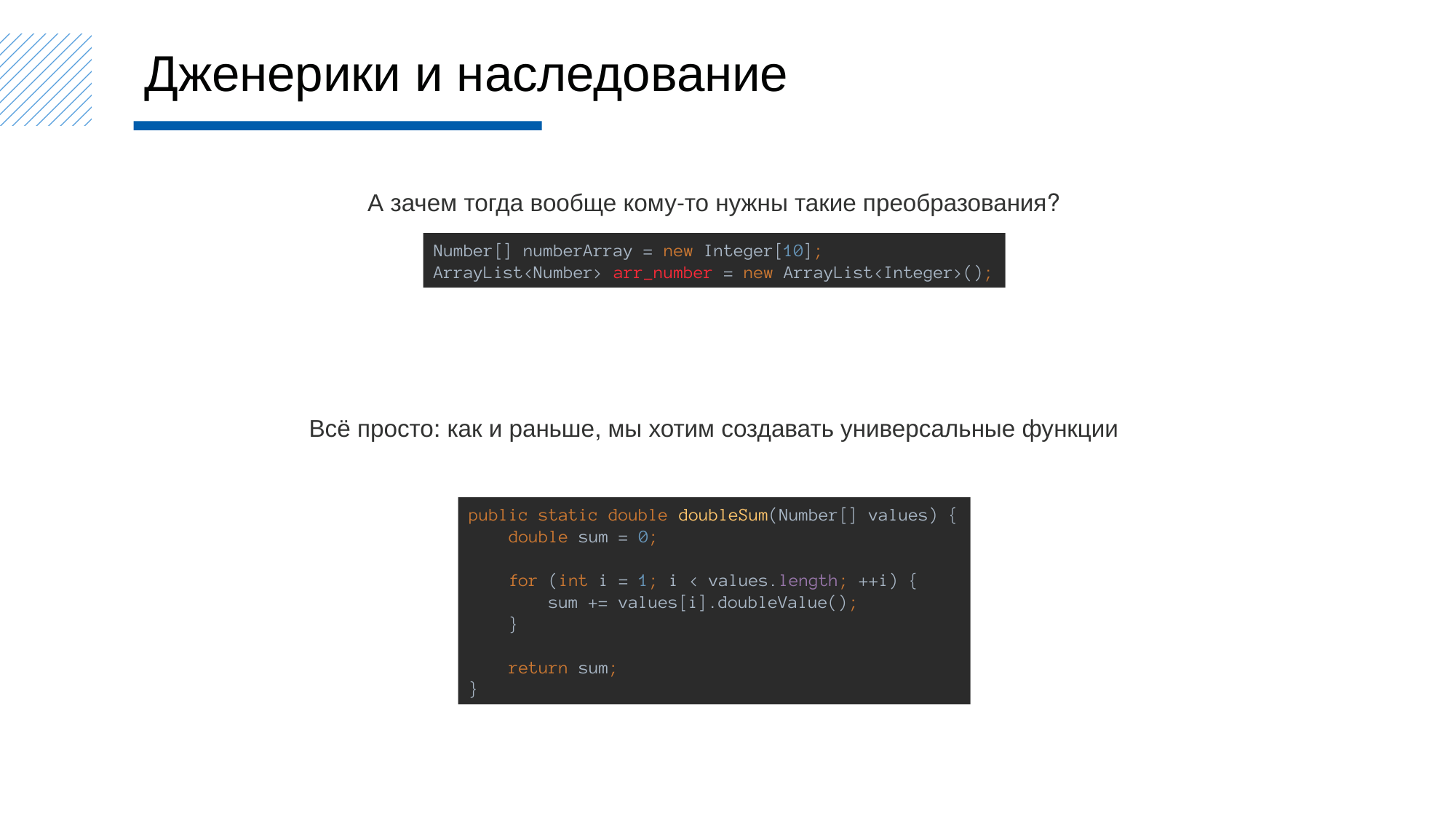

Дженерики и наследование
А зачем тогда вообще кому-то нужны такие преобразования?
Number[] numberArray = new Integer[10];
ArrayList<Number> arr_number = new ArrayList<Integer>();
Всё просто: как и раньше, мы хотим создавать универсальные функции
public static double doubleSum(Number[] values) {
    double sum = 0;
    for (int i = 1; i < values.length; ++i) {
        sum += values[i].doubleValue();
    }
    return sum;
}